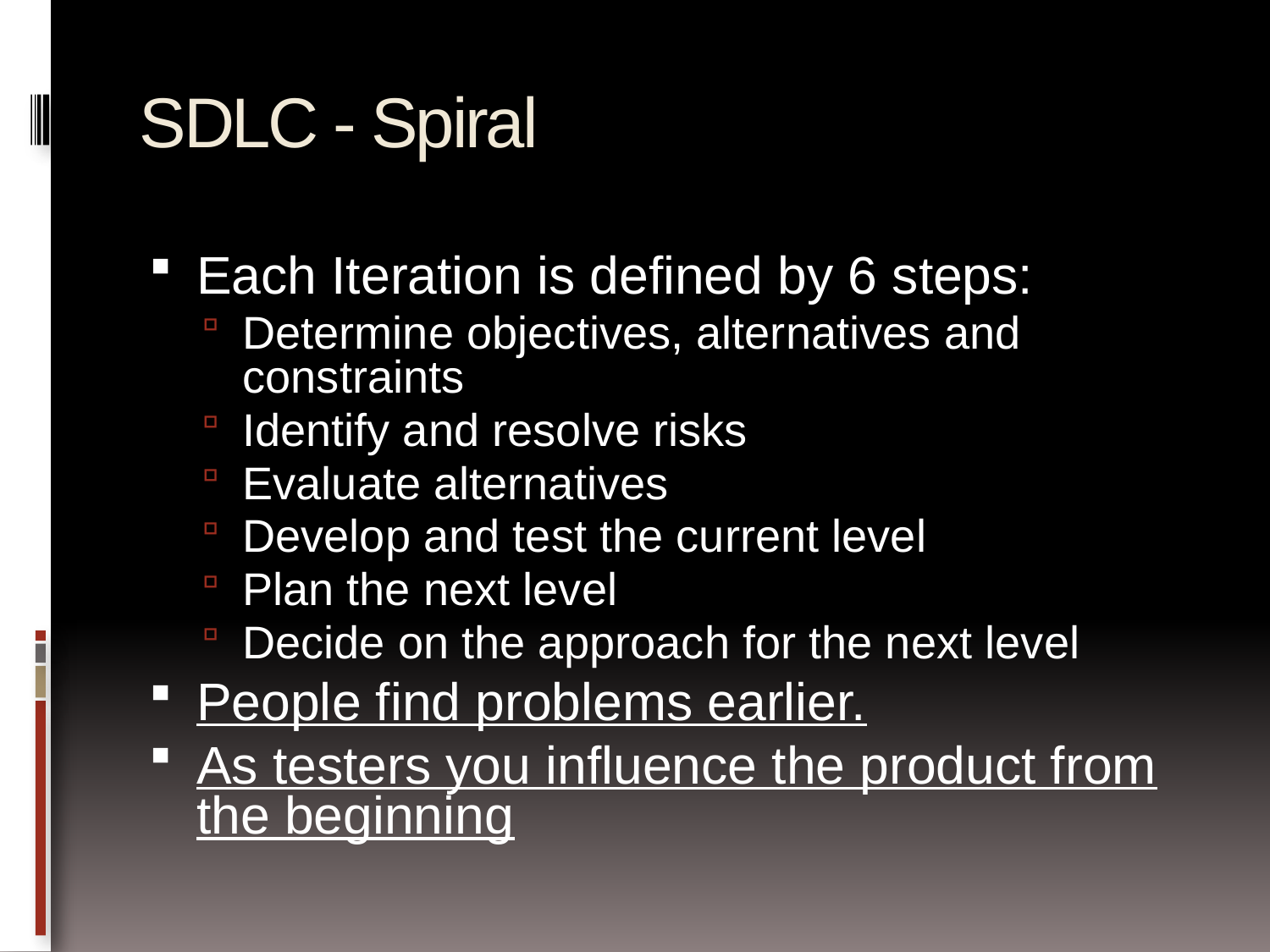

# SDLC - Spiral
Each Iteration is defined by 6 steps:
Determine objectives, alternatives and constraints
Identify and resolve risks
Evaluate alternatives
Develop and test the current level
Plan the next level
Decide on the approach for the next level
People find problems earlier.
As testers you influence the product from the beginning